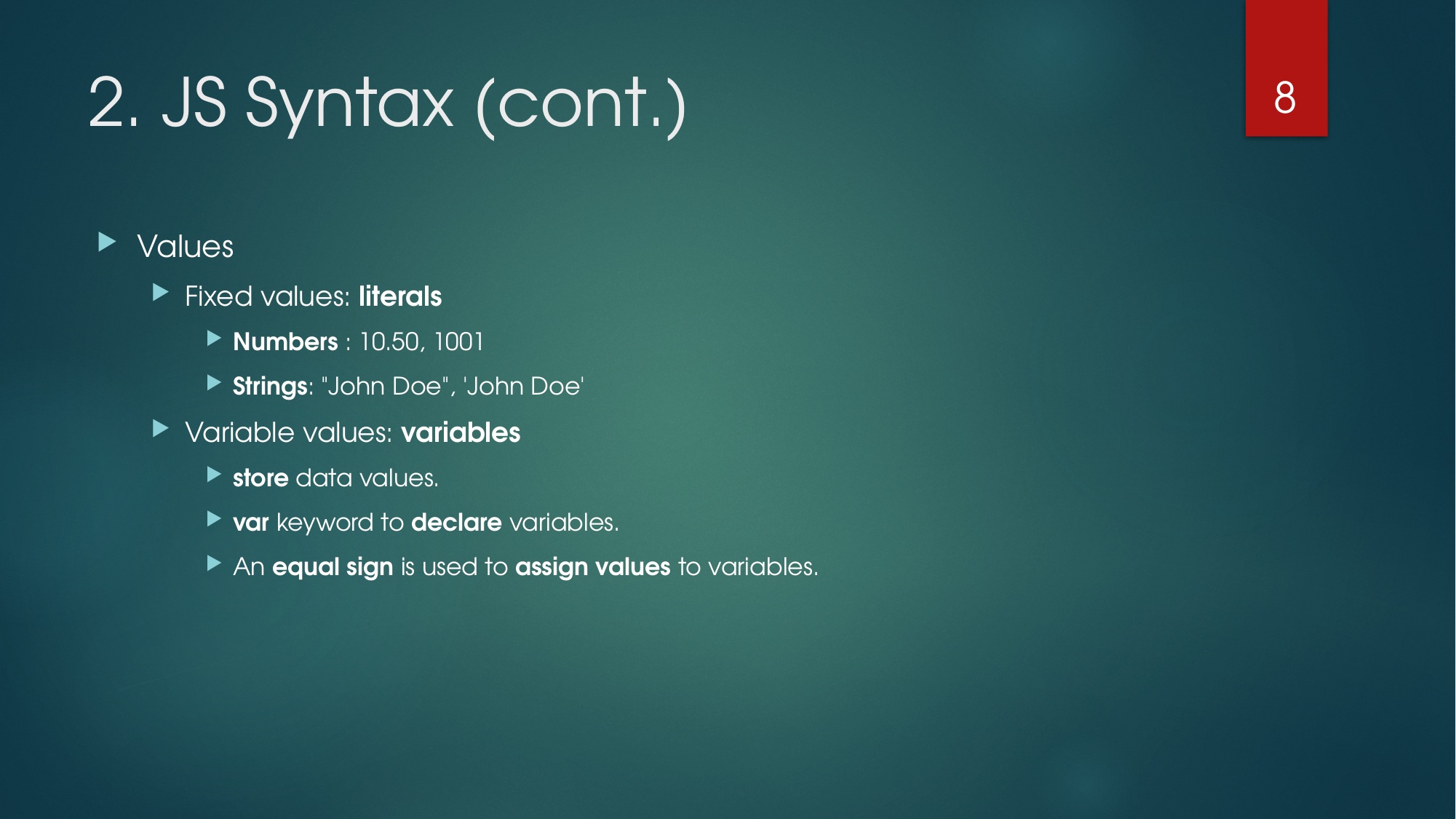

8
# 2. JS Syntax (cont.)
Values
Fixed values: literals
Numbers : 10.50, 1001
Strings: "John Doe", 'John Doe'
Variable values: variables
store data values.
var keyword to declare variables.
An equal sign is used to assign values to variables.